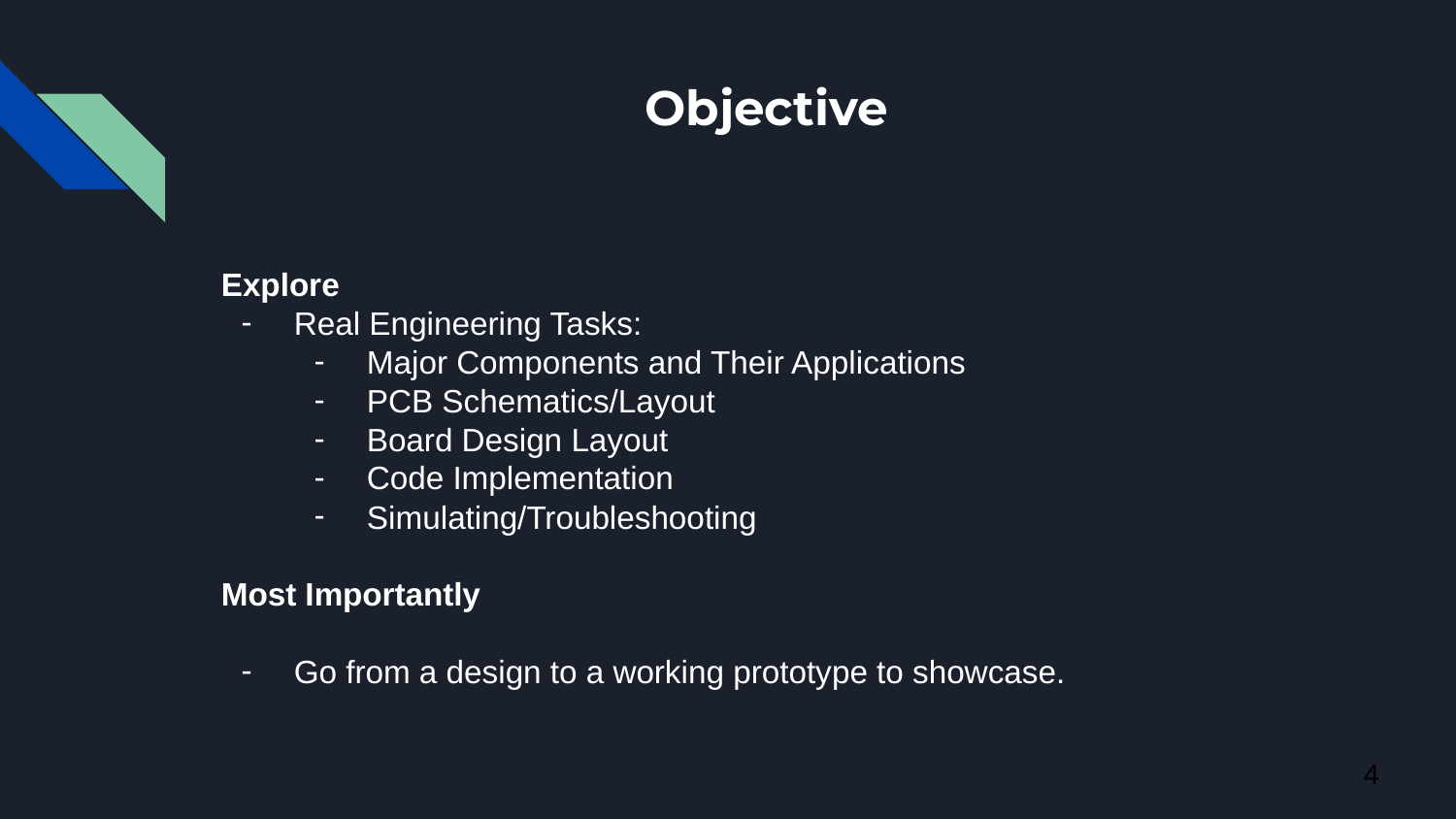

# Objective
Explore
Real Engineering Tasks:
Major Components and Their Applications
PCB Schematics/Layout
Board Design Layout
Code Implementation
Simulating/Troubleshooting

Most Importantly

Go from a design to a working prototype to showcase.

4